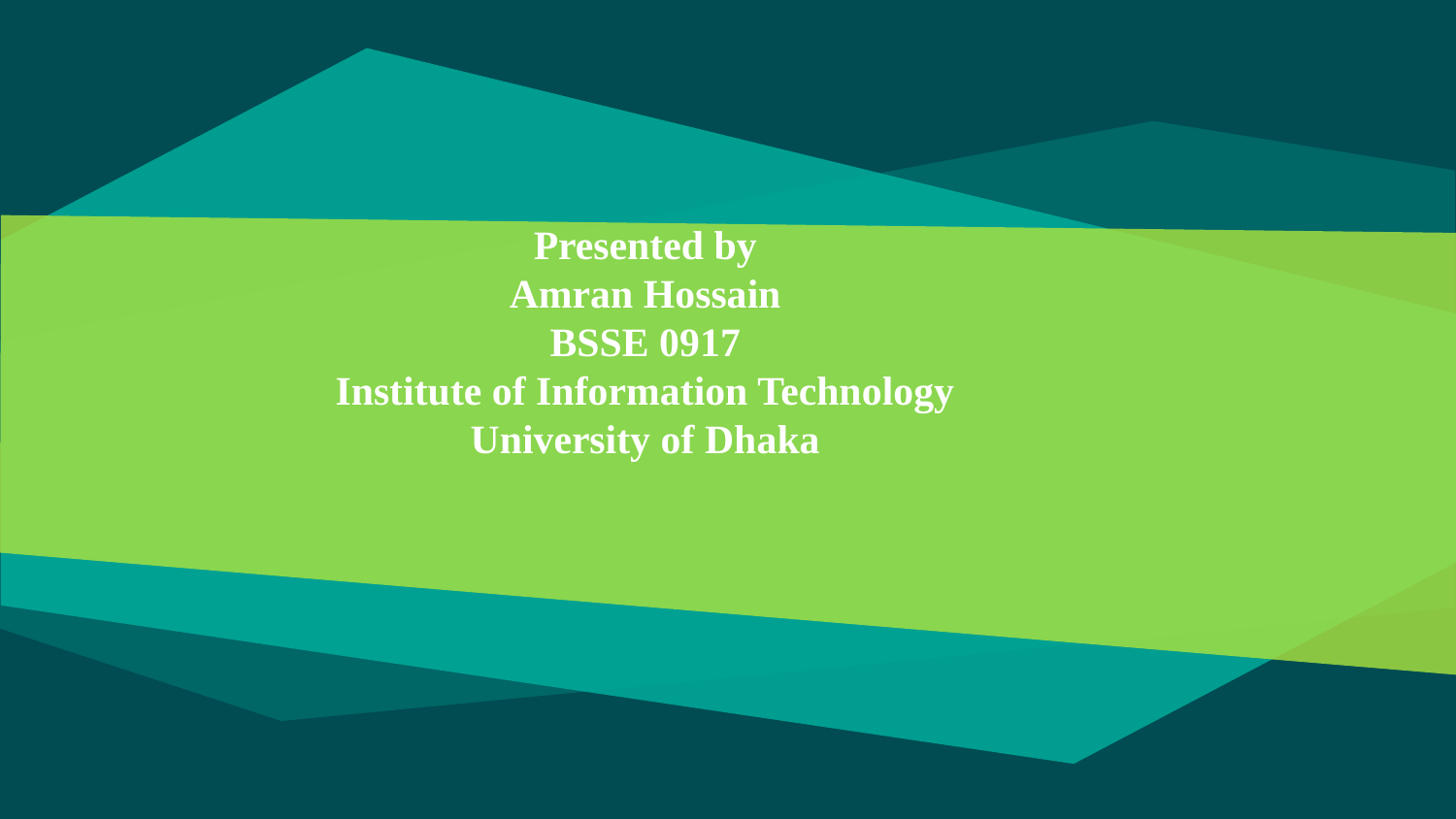

# Presented by Amran Hossain BSSE 0917 Institute of Information Technology University of Dhaka